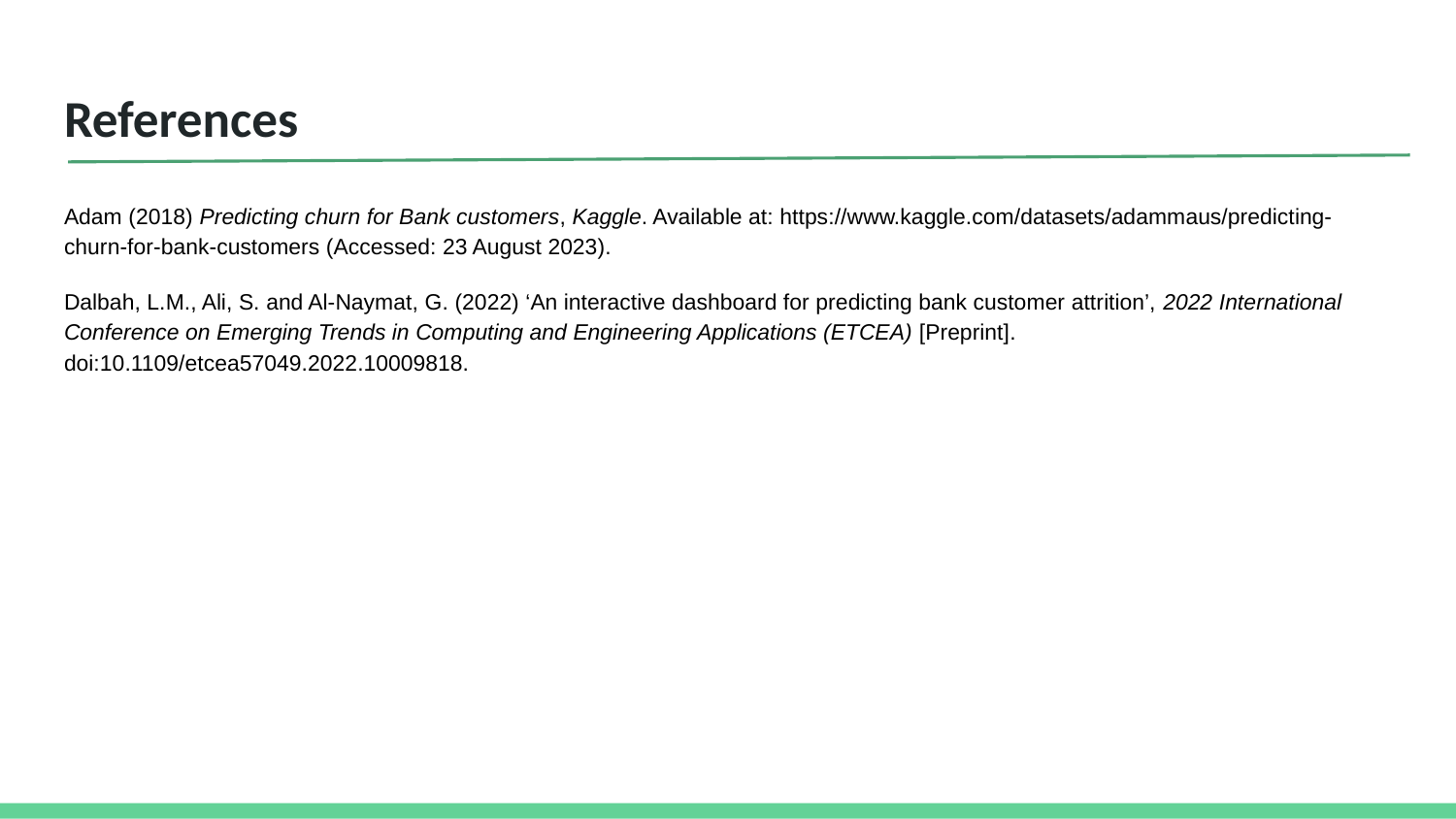

# References
Adam (2018) Predicting churn for Bank customers, Kaggle. Available at: https://www.kaggle.com/datasets/adammaus/predicting-churn-for-bank-customers (Accessed: 23 August 2023).
Dalbah, L.M., Ali, S. and Al-Naymat, G. (2022) ‘An interactive dashboard for predicting bank customer attrition’, 2022 International Conference on Emerging Trends in Computing and Engineering Applications (ETCEA) [Preprint]. doi:10.1109/etcea57049.2022.10009818.